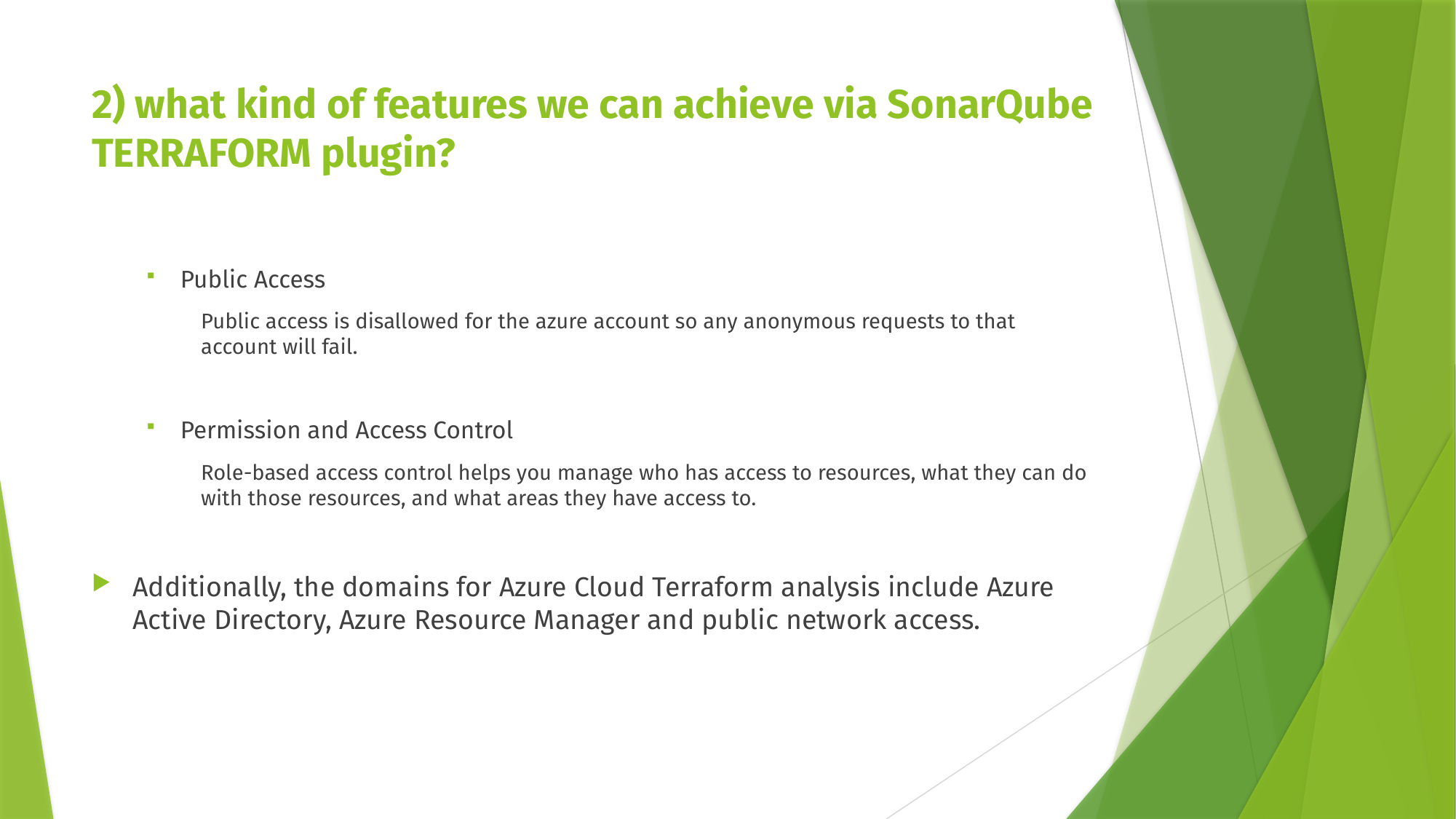

# 2) what kind of features we can achieve via SonarQube TERRAFORM plugin?
Public Access
Public access is disallowed for the azure account so any anonymous requests to that account will fail.

Permission and Access Control
Role-based access control helps you manage who has access to resources, what they can do with those resources, and what areas they have access to.

Additionally, the domains for Azure Cloud Terraform analysis include Azure Active Directory, Azure Resource Manager and public network access.